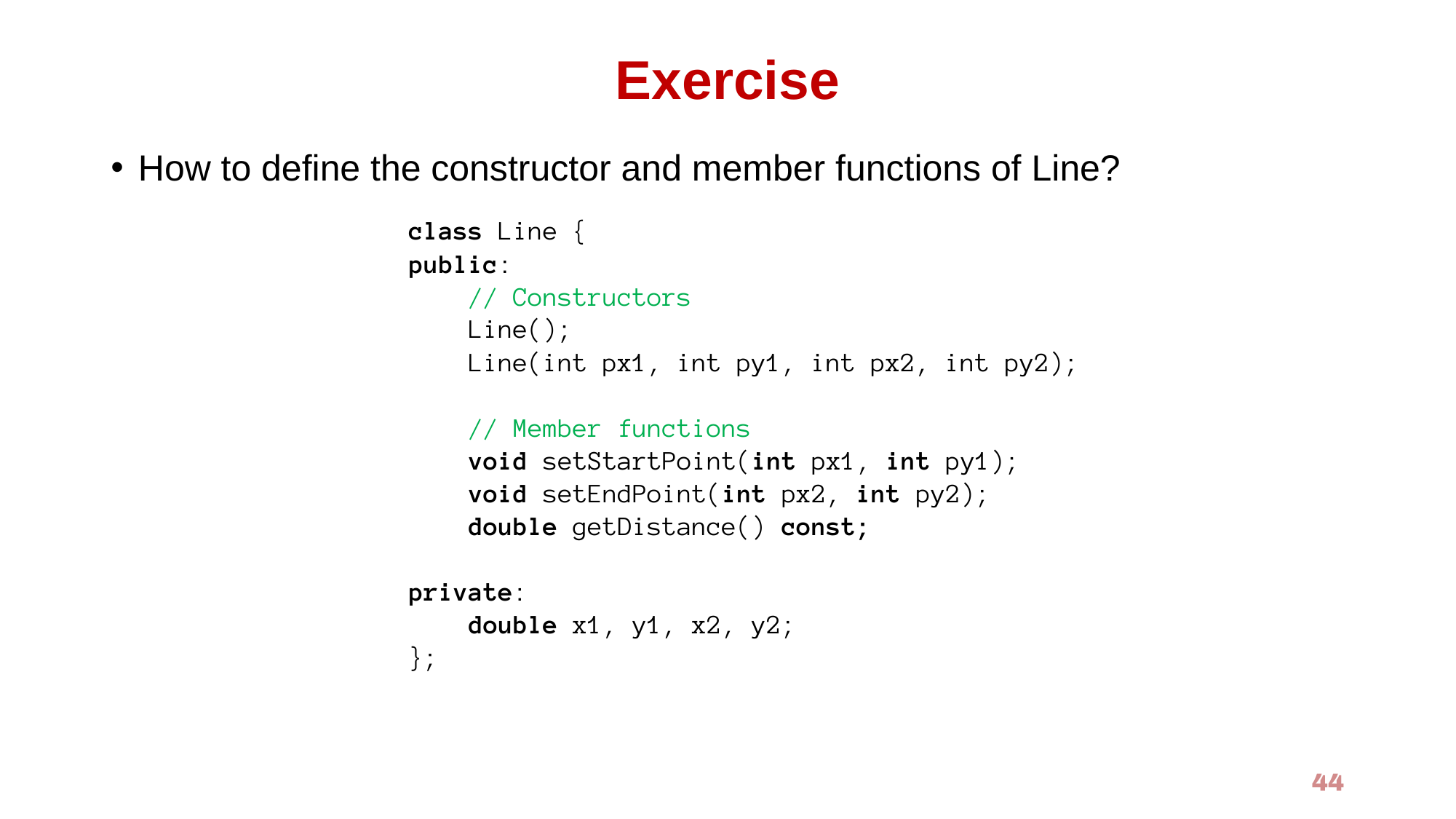

# Exercise
How to define the constructor and member functions of Line?

class Line {
public:
    // Constructors
    Line();
    Line(int px1, int py1, int px2, int py2);

    // Member functions
    void setStartPoint(int px1, int py1);
    void setEndPoint(int px2, int py2);
    double getDistance() const;

private:
    double x1, y1, x2, y2;
};
44